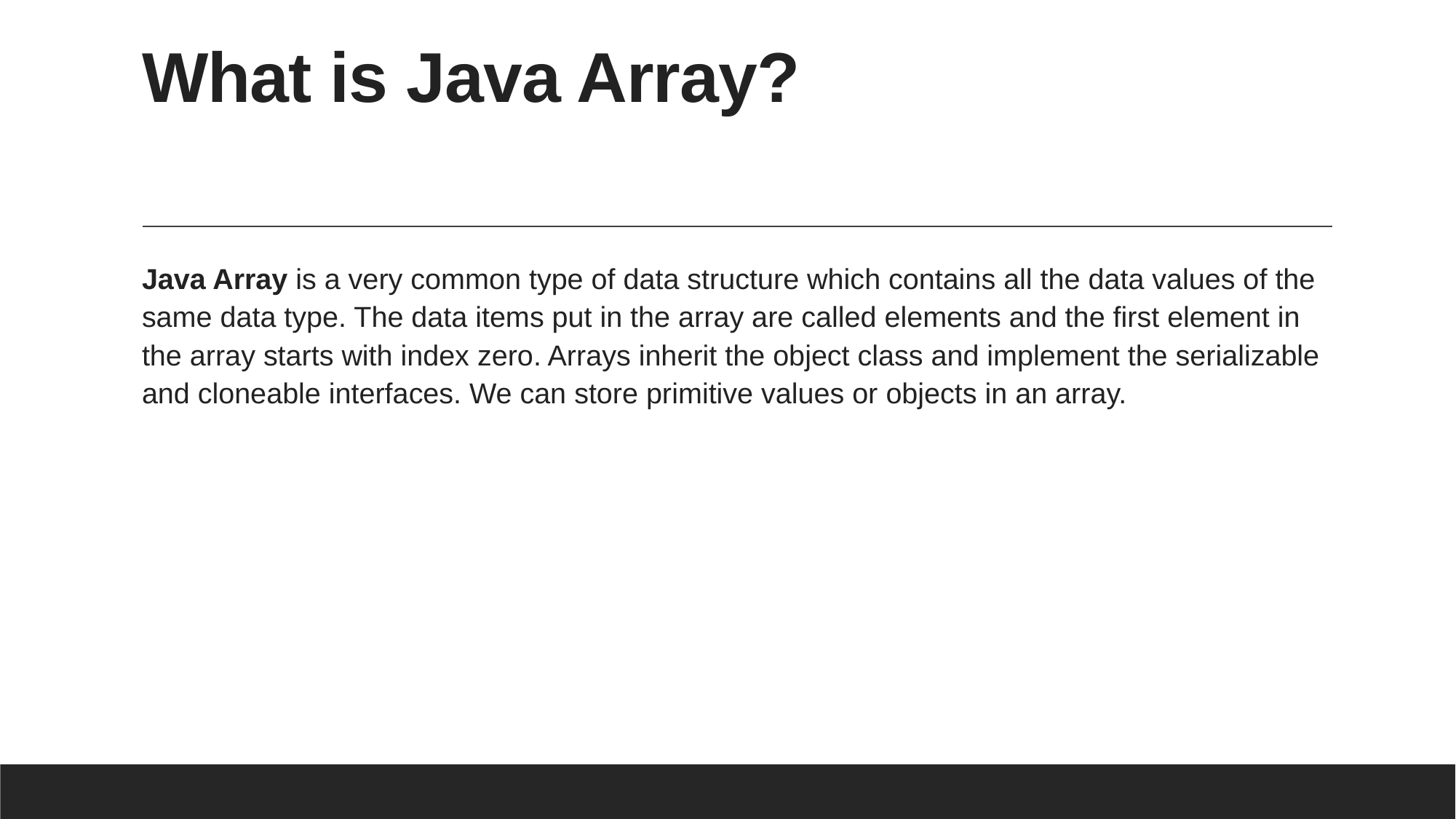

# What is Java Array?
Java Array is a very common type of data structure which contains all the data values of the same data type. The data items put in the array are called elements and the first element in the array starts with index zero. Arrays inherit the object class and implement the serializable and cloneable interfaces. We can store primitive values or objects in an array.